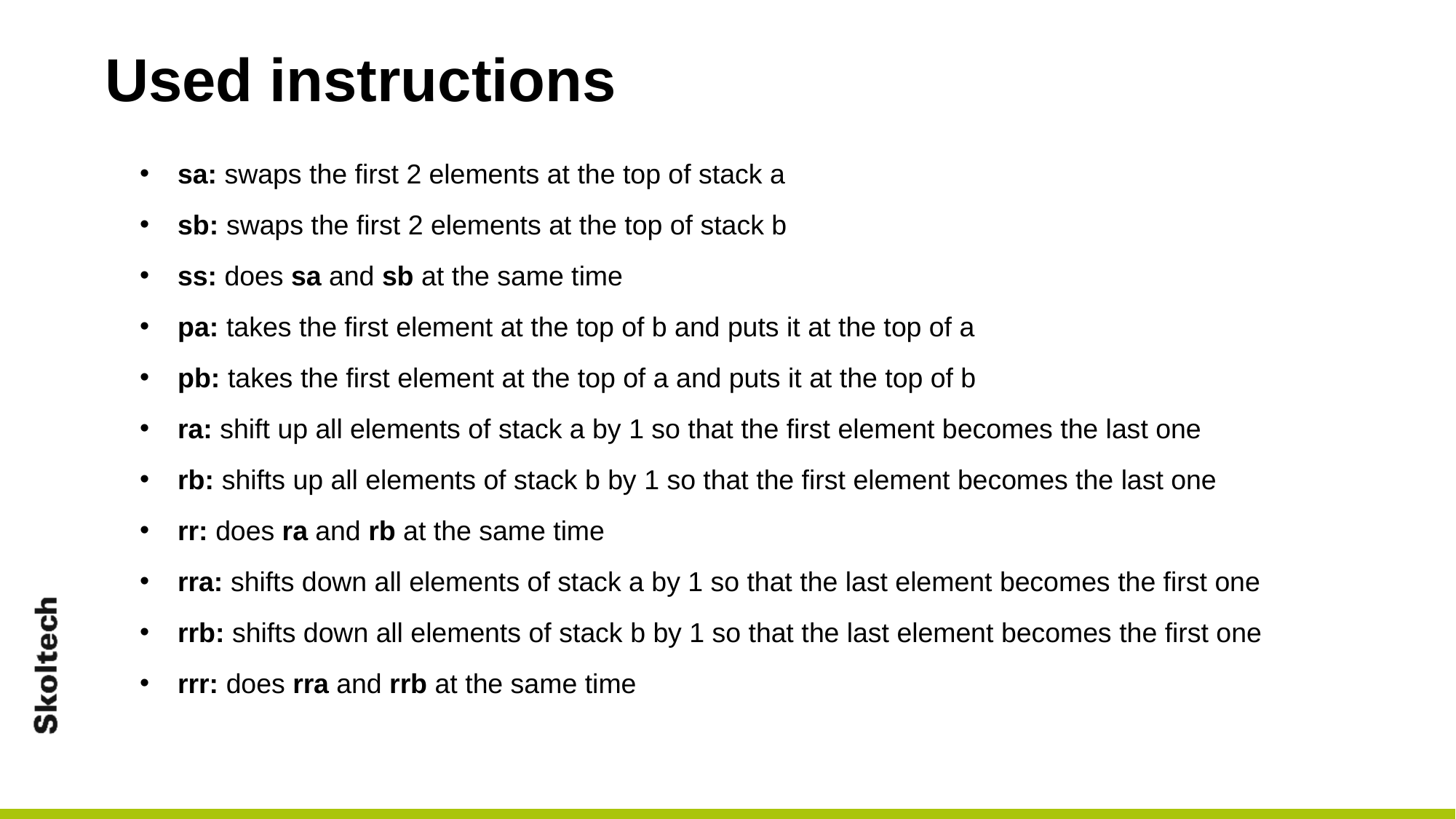

# Used instructions
sa: swaps the first 2 elements at the top of stack a
sb: swaps the first 2 elements at the top of stack b
ss: does sa and sb at the same time
pa: takes the first element at the top of b and puts it at the top of a
pb: takes the first element at the top of a and puts it at the top of b
ra: shift up all elements of stack a by 1 so that the first element becomes the last one
rb: shifts up all elements of stack b by 1 so that the first element becomes the last one
rr: does ra and rb at the same time
rra: shifts down all elements of stack a by 1 so that the last element becomes the first one
rrb: shifts down all elements of stack b by 1 so that the last element becomes the first one
rrr: does rra and rrb at the same time
5